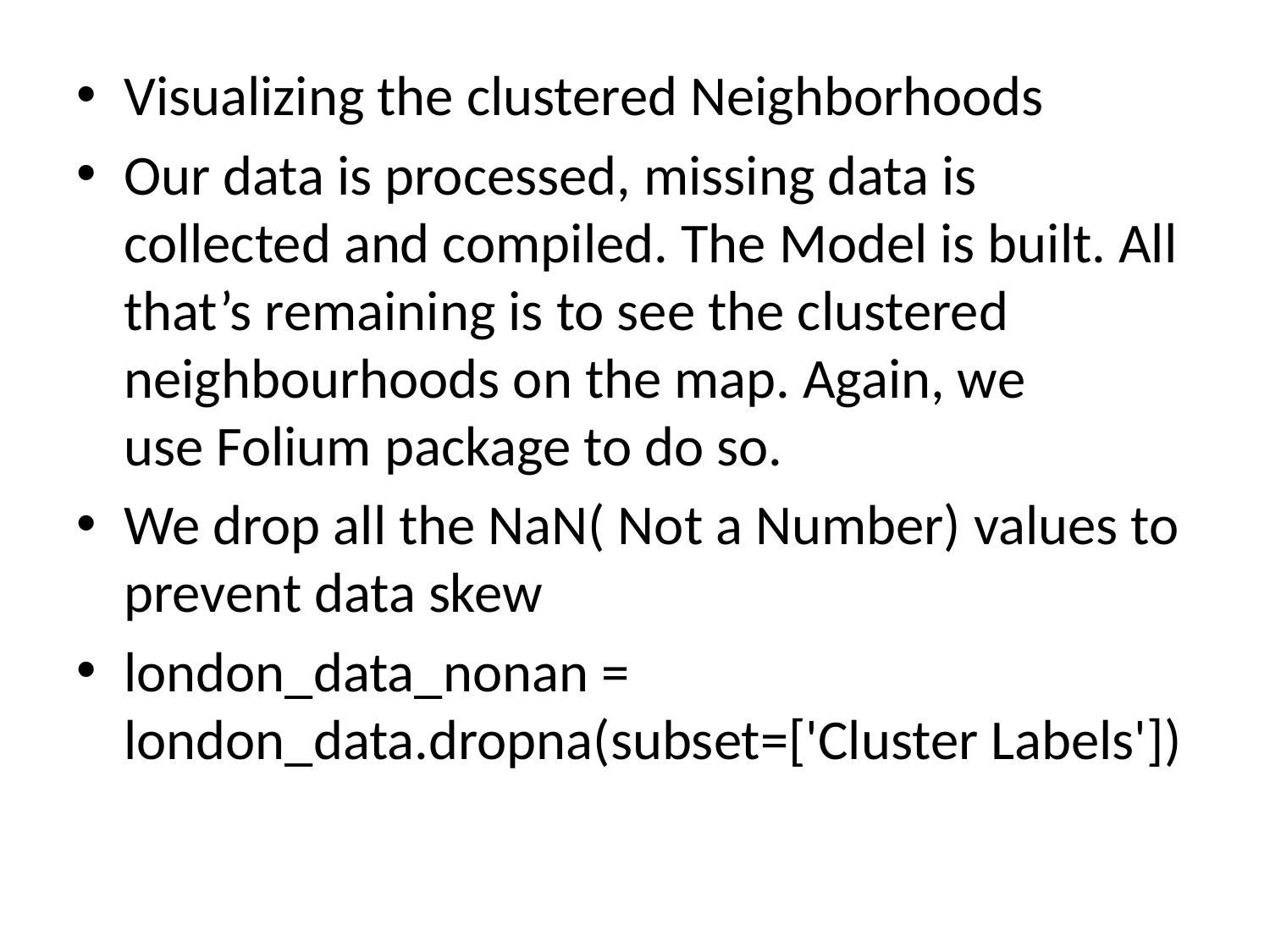

Visualizing the clustered Neighborhoods
Our data is processed, missing data is collected and compiled. The Model is built. All that’s remaining is to see the clustered neighbourhoods on the map. Again, we use Folium package to do so.
We drop all the NaN( Not a Number) values to prevent data skew
london_data_nonan = london_data.dropna(subset=['Cluster Labels'])